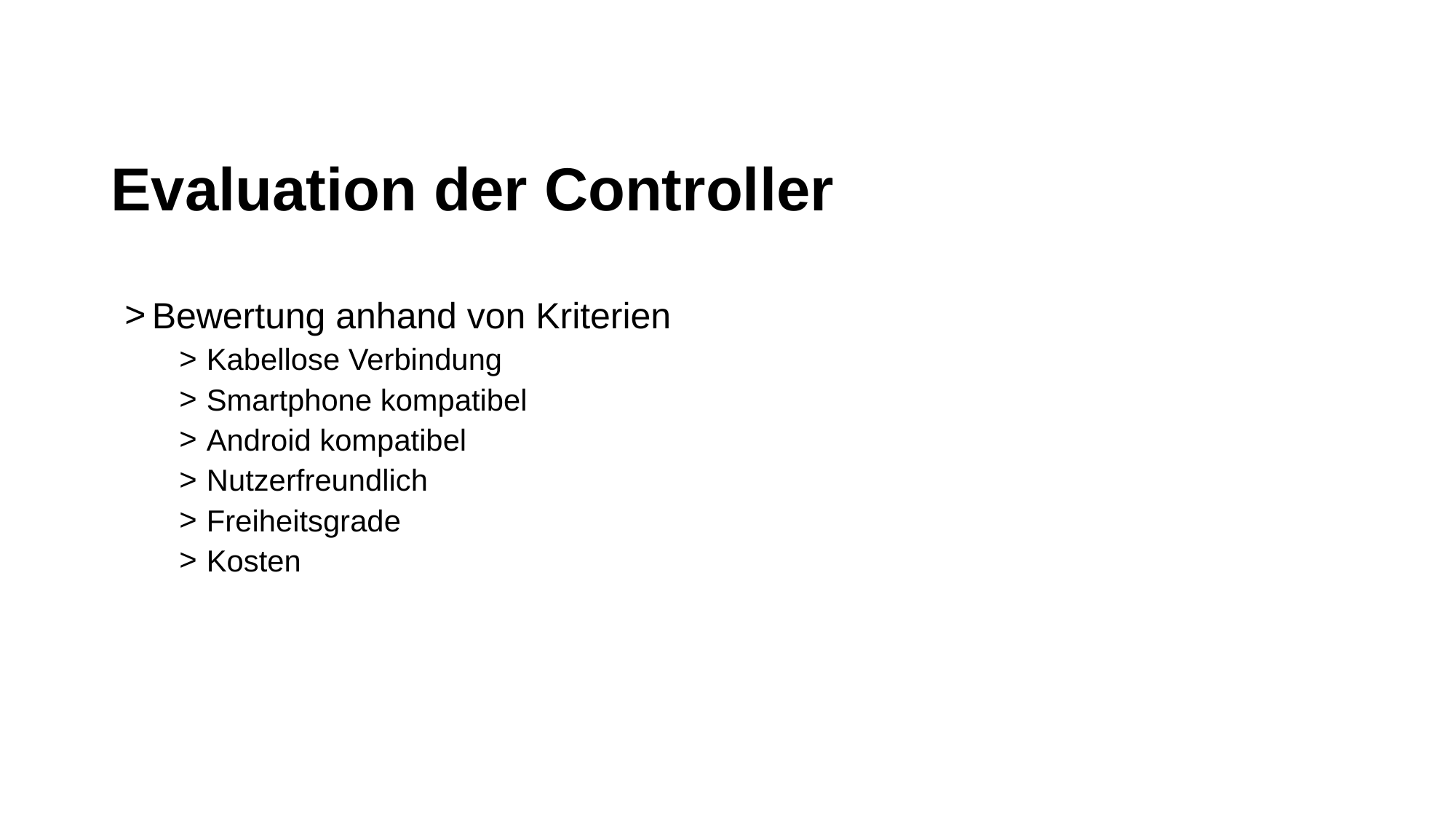

# Evaluation der Controller
Bewertung anhand von Kriterien
Kabellose Verbindung
Smartphone kompatibel
Android kompatibel
Nutzerfreundlich
Freiheitsgrade
Kosten